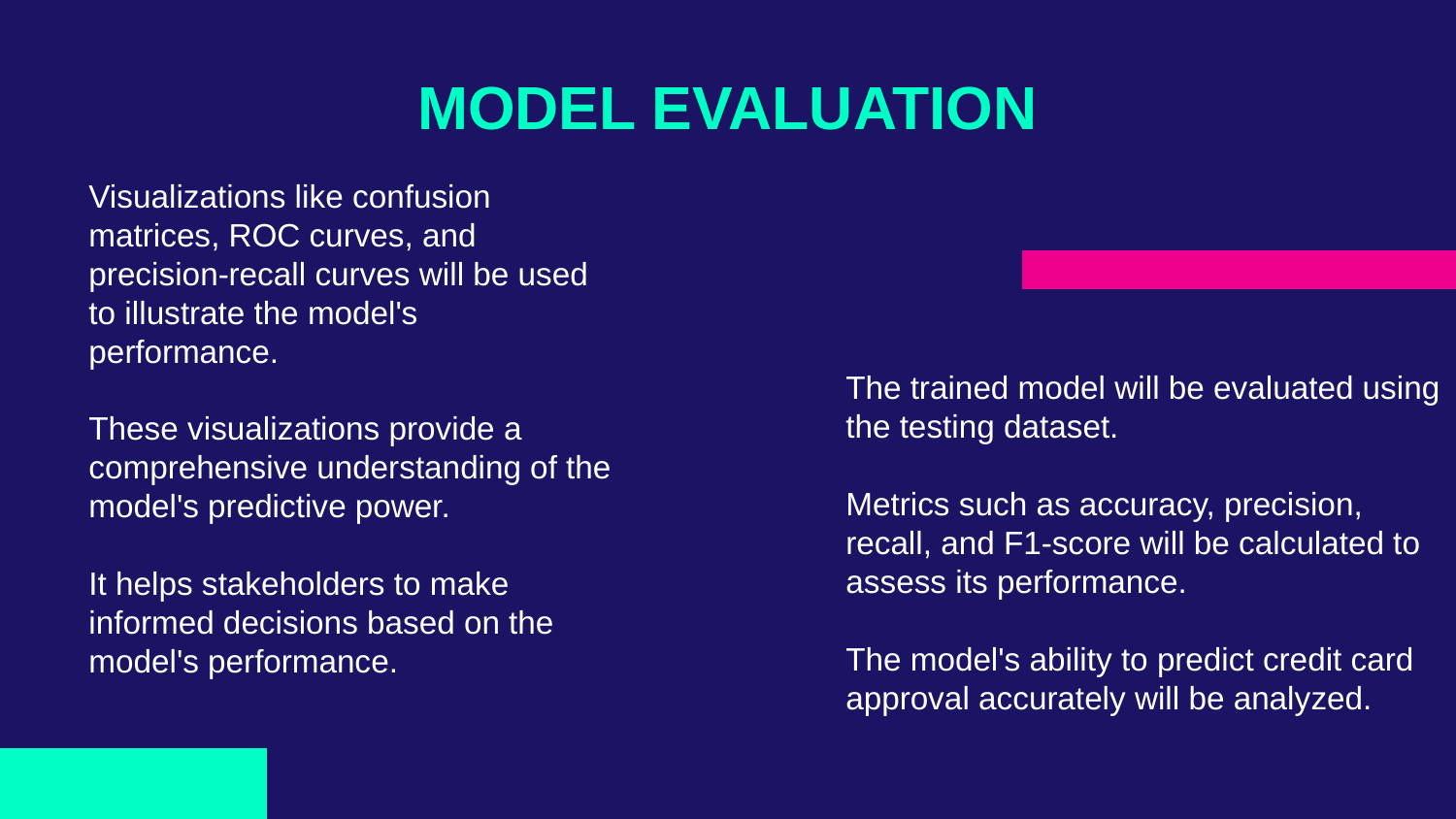

# MODEL EVALUATION
Visualizations like confusion matrices, ROC curves, and precision-recall curves will be used to illustrate the model's performance.

These visualizations provide a comprehensive understanding of the model's predictive power.

It helps stakeholders to make informed decisions based on the model's performance.

The trained model will be evaluated using the testing dataset.

Metrics such as accuracy, precision, recall, and F1-score will be calculated to assess its performance.

The model's ability to predict credit card approval accurately will be analyzed.